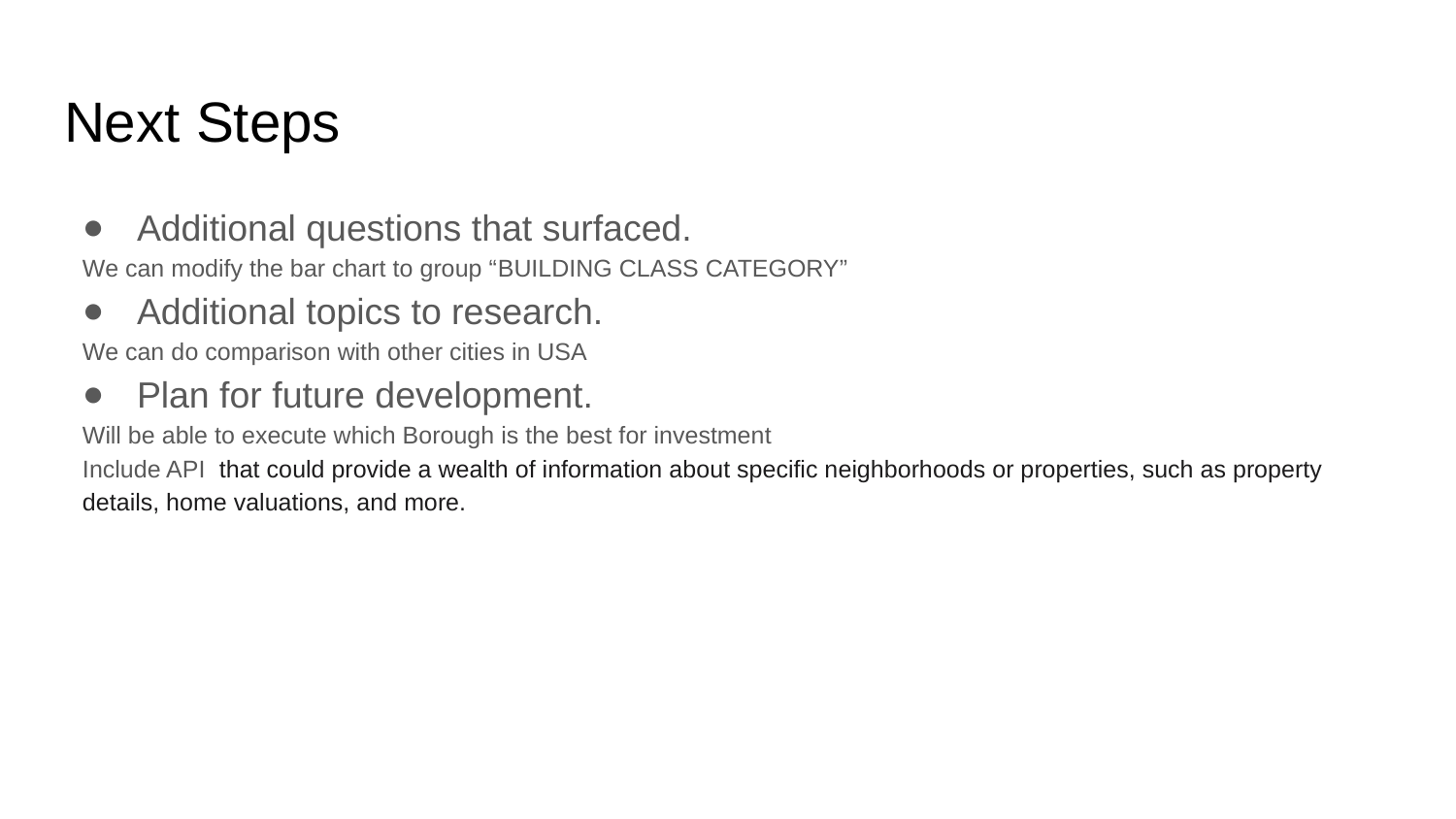

# Next Steps
Additional questions that surfaced.
We can modify the bar chart to group “BUILDING CLASS CATEGORY”
Additional topics to research.
We can do comparison with other cities in USA
Plan for future development.
Will be able to execute which Borough is the best for investment
Include API  that could provide a wealth of information about specific neighborhoods or properties, such as property details, home valuations, and more.